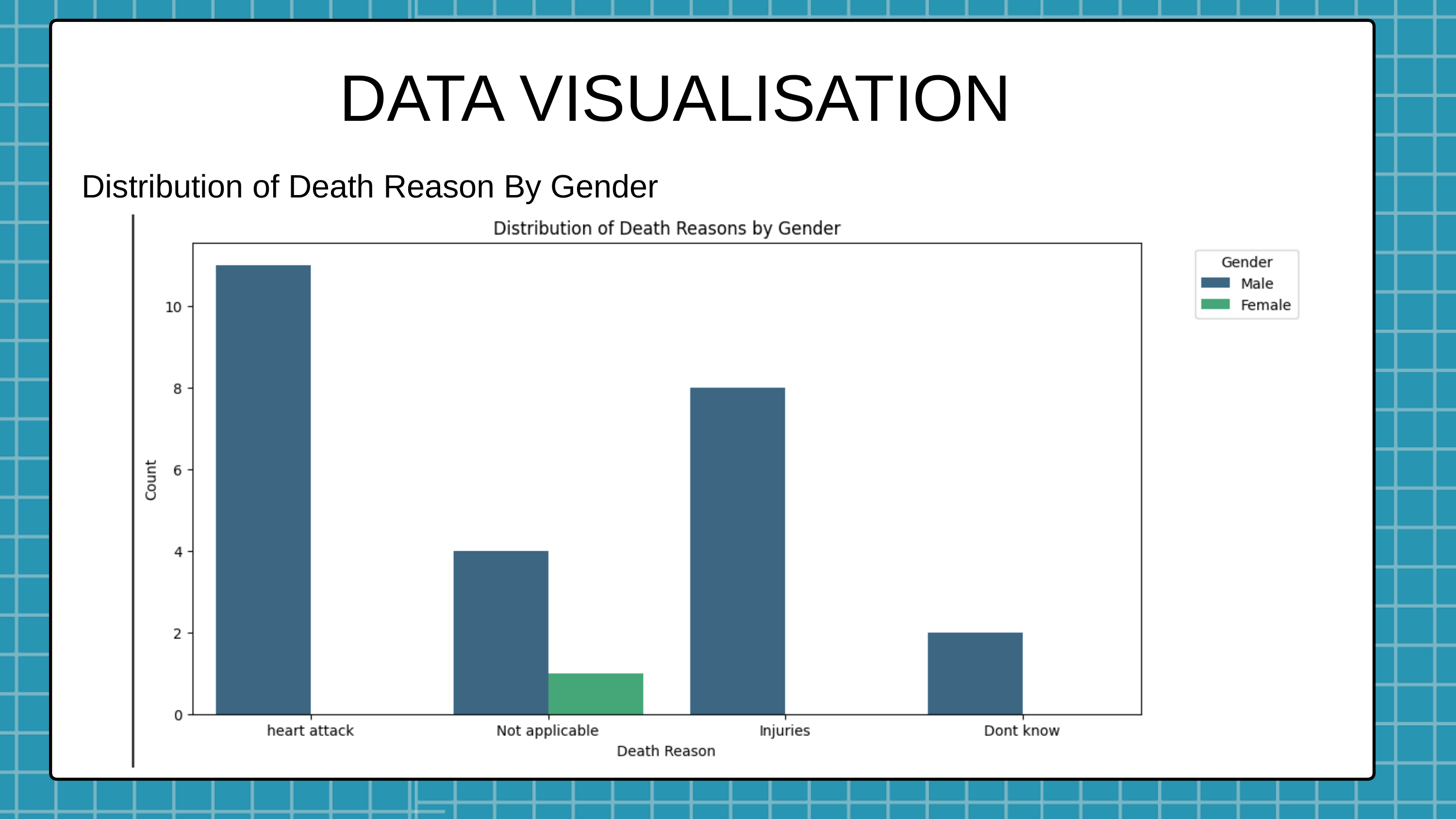

DATA VISUALISATION
Distribution of Death Reason By Gender